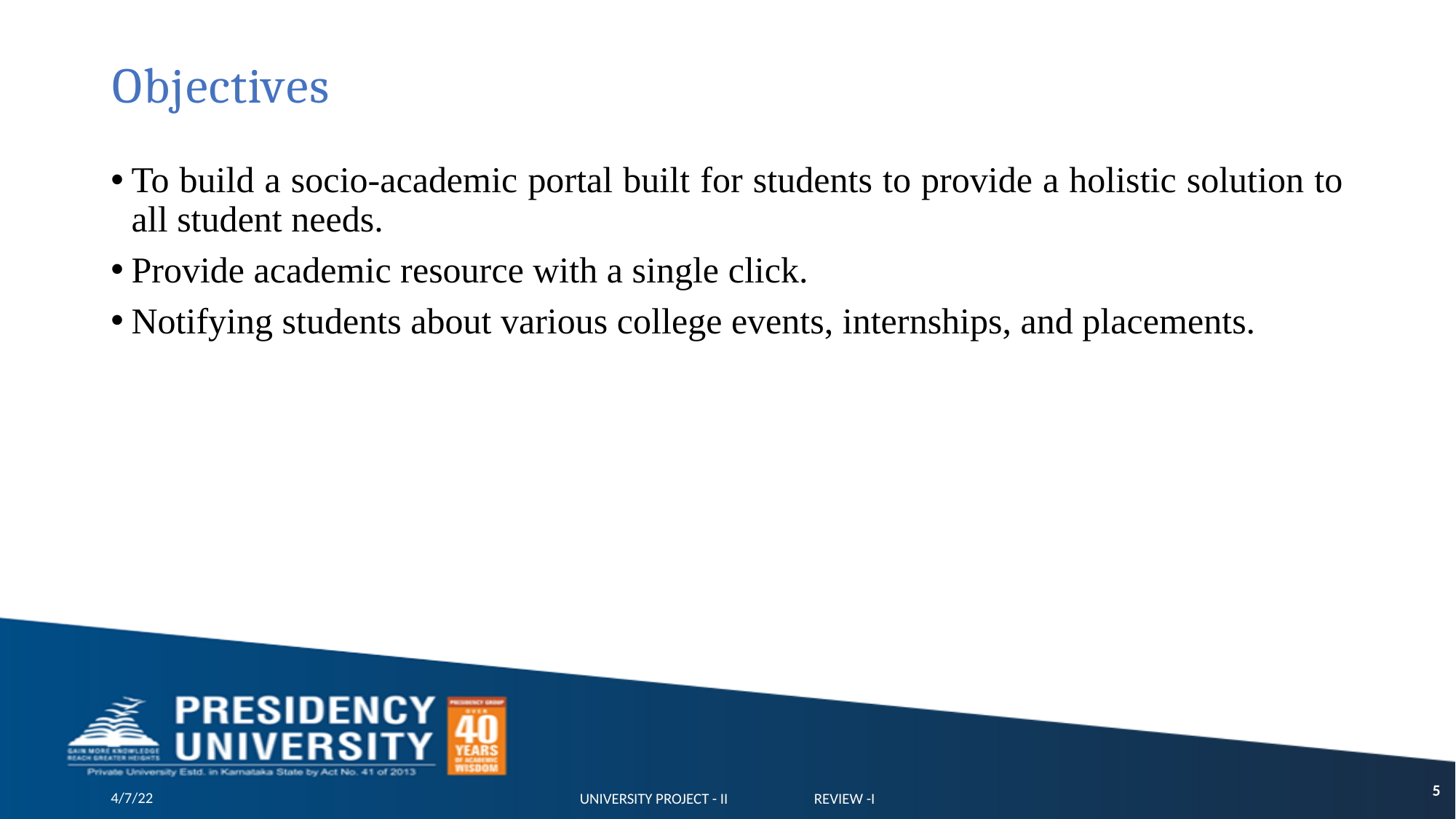

# Objectives
To build a socio-academic portal built for students to provide a holistic solution to all student needs.​
Provide academic resource with a single click.​
Notifying students about various college events, internships, and placements.​

5
4/7/22
UNIVERSITY PROJECT - II                         REVIEW -I